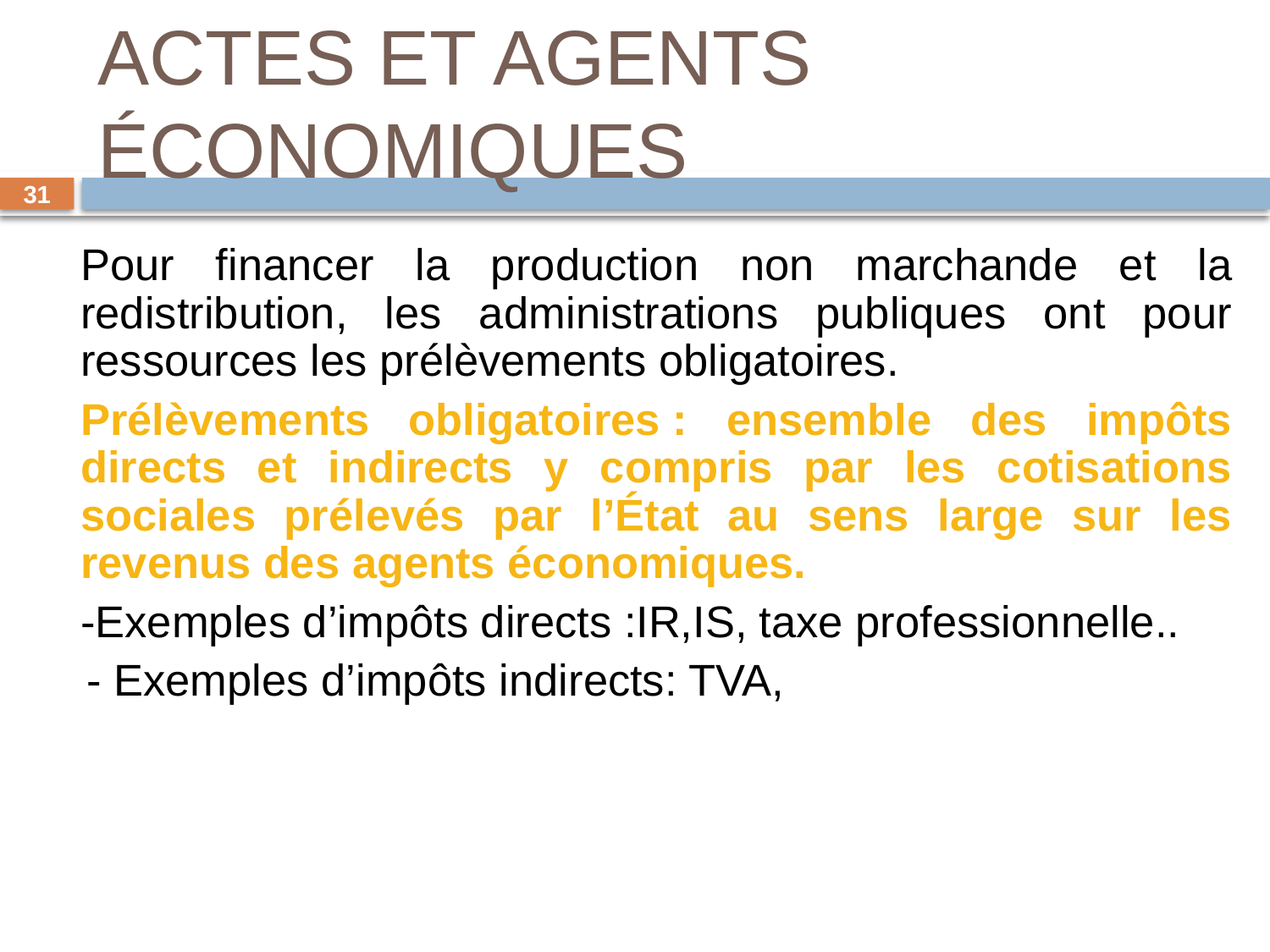

# ACTES ET AGENTS ÉCONOMIQUES
31
	Pour financer la production non marchande et la redistribution, les administrations publiques ont pour ressources les prélèvements obligatoires.
	Prélèvements obligatoires : ensemble des impôts directs et indirects y compris par les cotisations sociales prélevés par l’État au sens large sur les revenus des agents économiques.
	-Exemples d’impôts directs :IR,IS, taxe professionnelle..
    - Exemples d’impôts indirects: TVA,